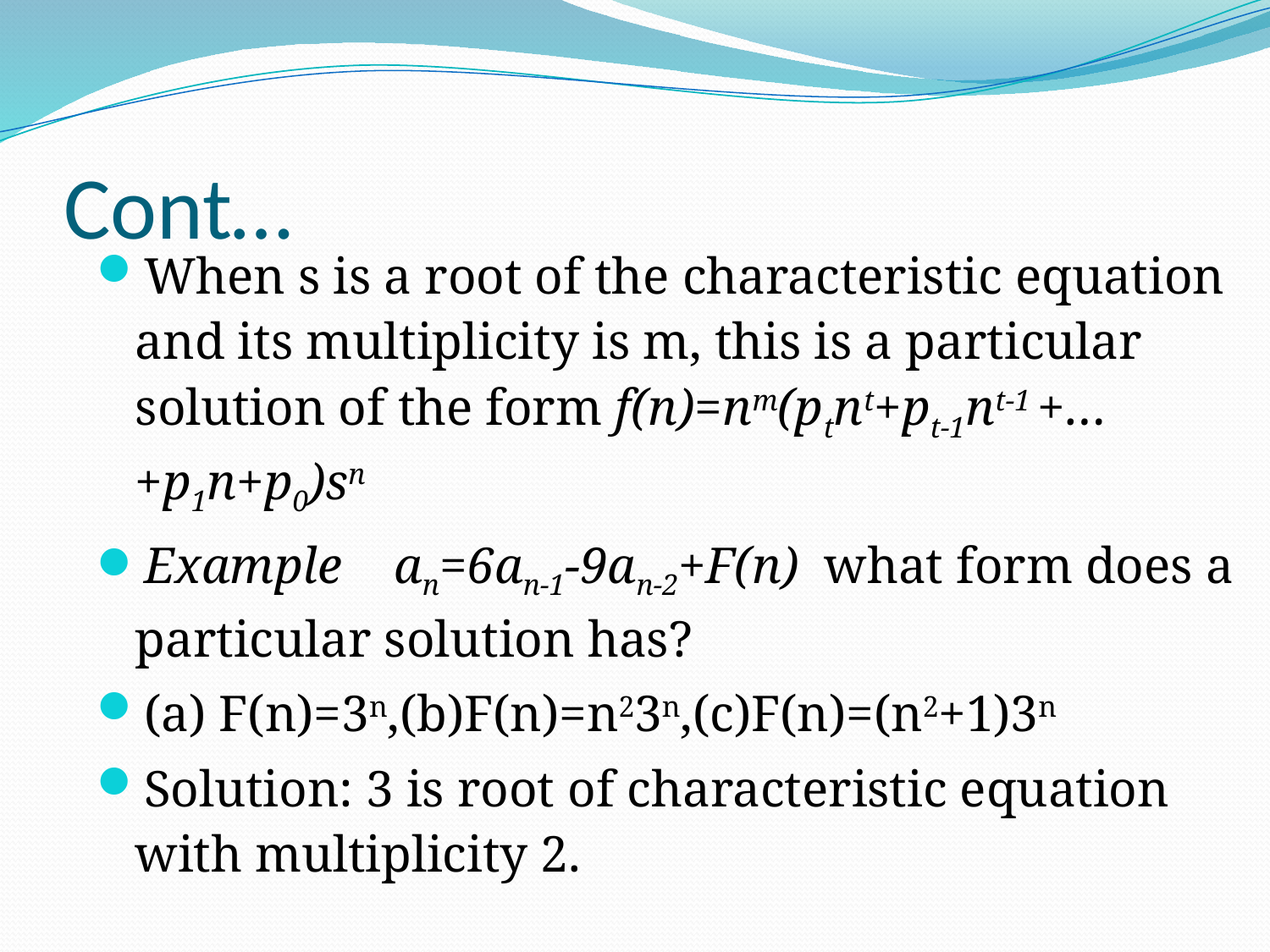

# Cont…
When s is a root of the characteristic equation and its multiplicity is m, this is a particular solution of the form f(n)=nm(ptnt+pt-1nt-1 +…+p1n+p0)sn
Example    an=6an-1-9an-2+F(n)  what form does a particular solution has?
(a) F(n)=3n,(b)F(n)=n23n,(c)F(n)=(n2+1)3n
Solution: 3 is root of characteristic equation with multiplicity 2.